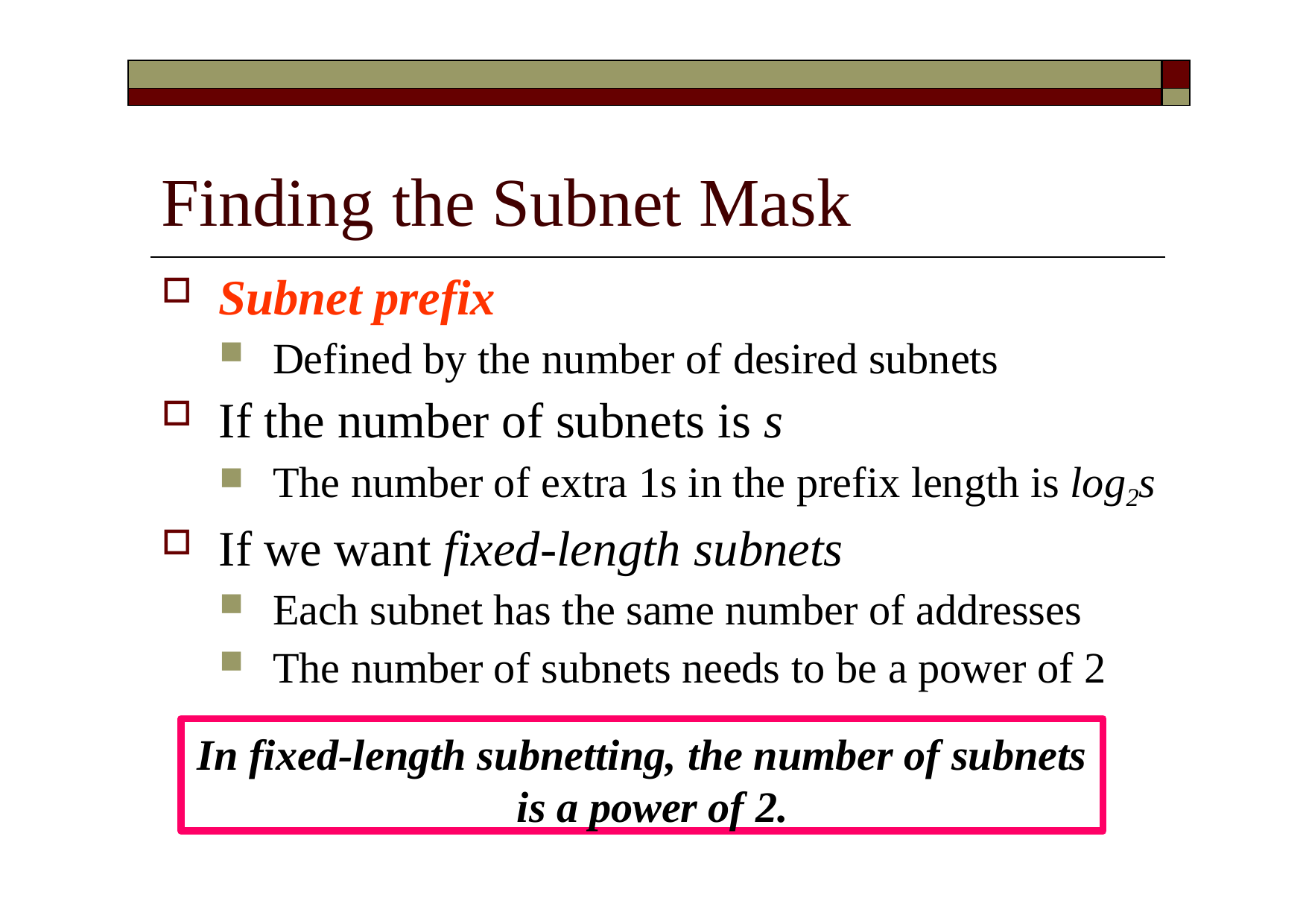

|  |  |
| --- | --- |
|  |  |
# Finding the Subnet Mask
Subnet prefix
Defined by the number of desired subnets
If the number of subnets is s
The number of extra 1s in the prefix length is log2s
If we want fixed-length subnets
Each subnet has the same number of addresses
The number of subnets needs to be a power of 2
In fixed-length subnetting, the number of subnets  is a power of 2.